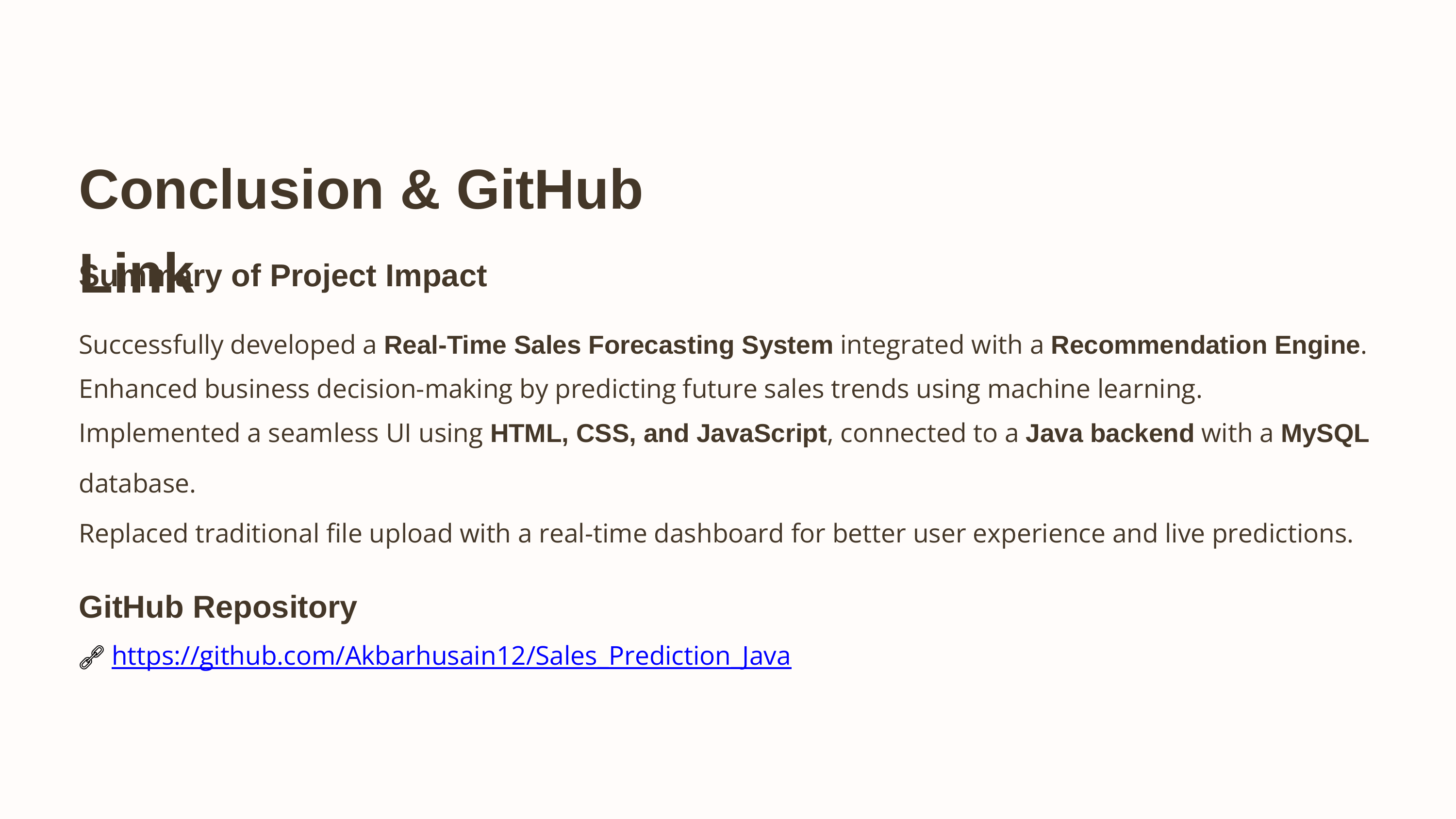

Conclusion & GitHub Link

Summary of Project Impact

Successfully developed a Real-Time Sales Forecasting System integrated with a Recommendation Engine.

Enhanced business decision-making by predicting future sales trends using machine learning.

Implemented a seamless UI using HTML, CSS, and JavaScript, connected to a Java backend with a MySQL database.

Replaced traditional file upload with a real-time dashboard for better user experience and live predictions.

GitHub Repository

🔗 https://github.com/Akbarhusain12/Sales_Prediction_Java